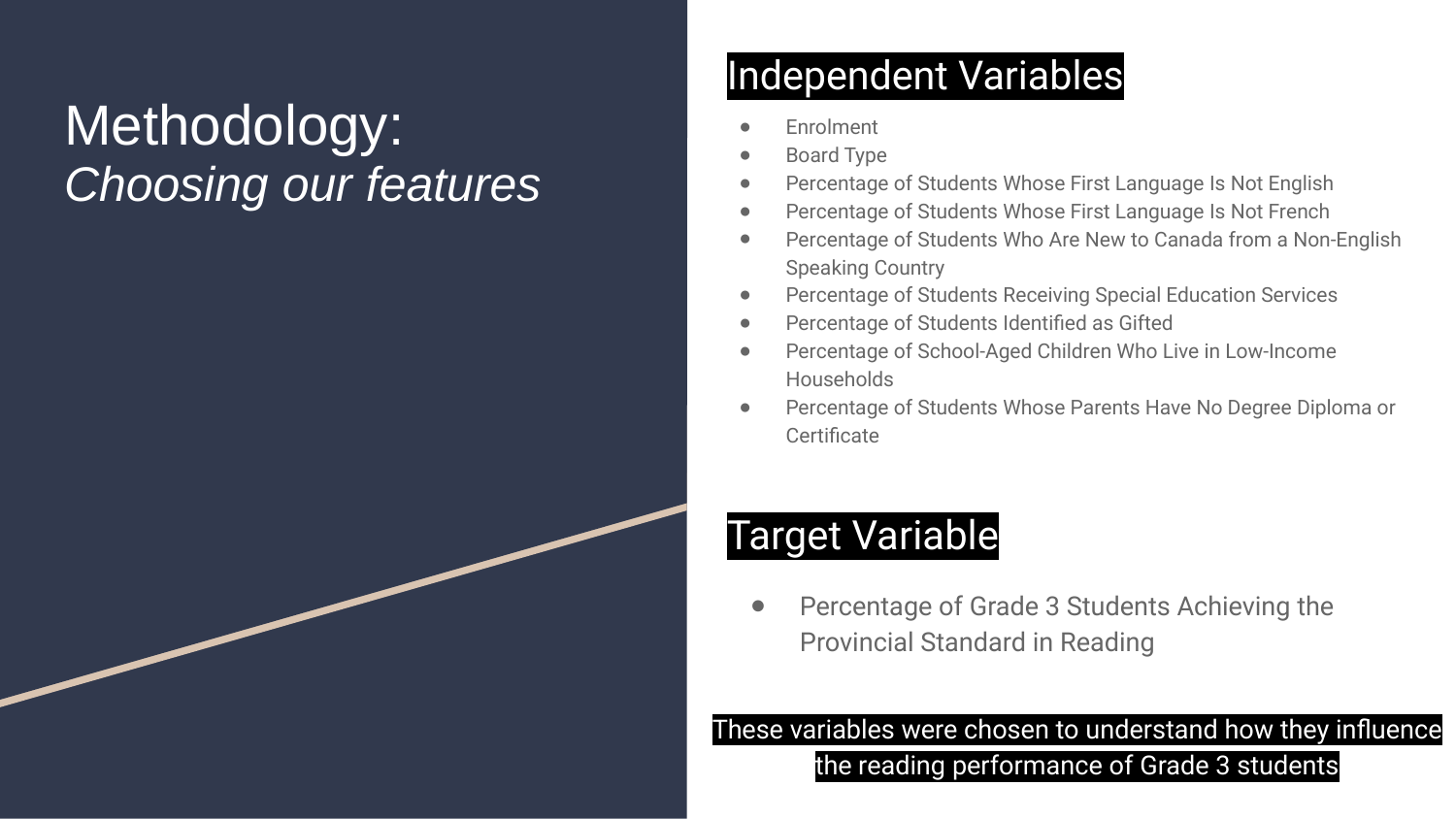

Independent Variables
# Methodology:
Choosing our features
Enrolment
Board Type
Percentage of Students Whose First Language Is Not English
Percentage of Students Whose First Language Is Not French
Percentage of Students Who Are New to Canada from a Non-English Speaking Country
Percentage of Students Receiving Special Education Services
Percentage of Students Identified as Gifted
Percentage of School-Aged Children Who Live in Low-Income Households
Percentage of Students Whose Parents Have No Degree Diploma or Certificate
Target Variable
Percentage of Grade 3 Students Achieving the Provincial Standard in Reading
These variables were chosen to understand how they influence the reading performance of Grade 3 students